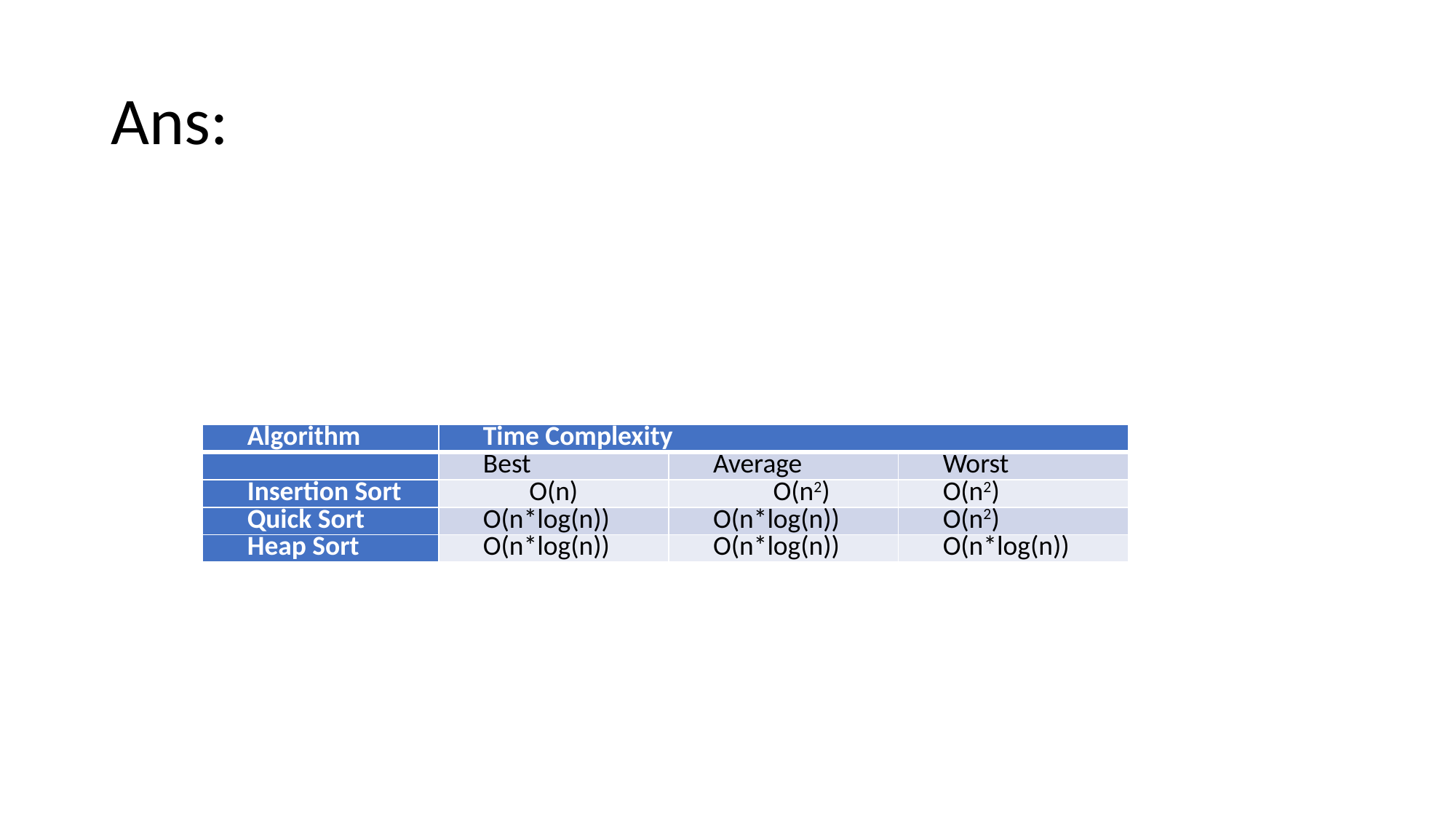

# Ans:

| Algorithm | Time Complexity |  |  |
| --- | --- | --- | --- |
|  | Best | Average | Worst |
| Insertion Sort | O(n) | O(n2) | O(n2) |
| Quick Sort | O(n\*log(n)) | O(n\*log(n)) | O(n2) |
| Heap Sort | O(n\*log(n)) | O(n\*log(n)) | O(n\*log(n)) |